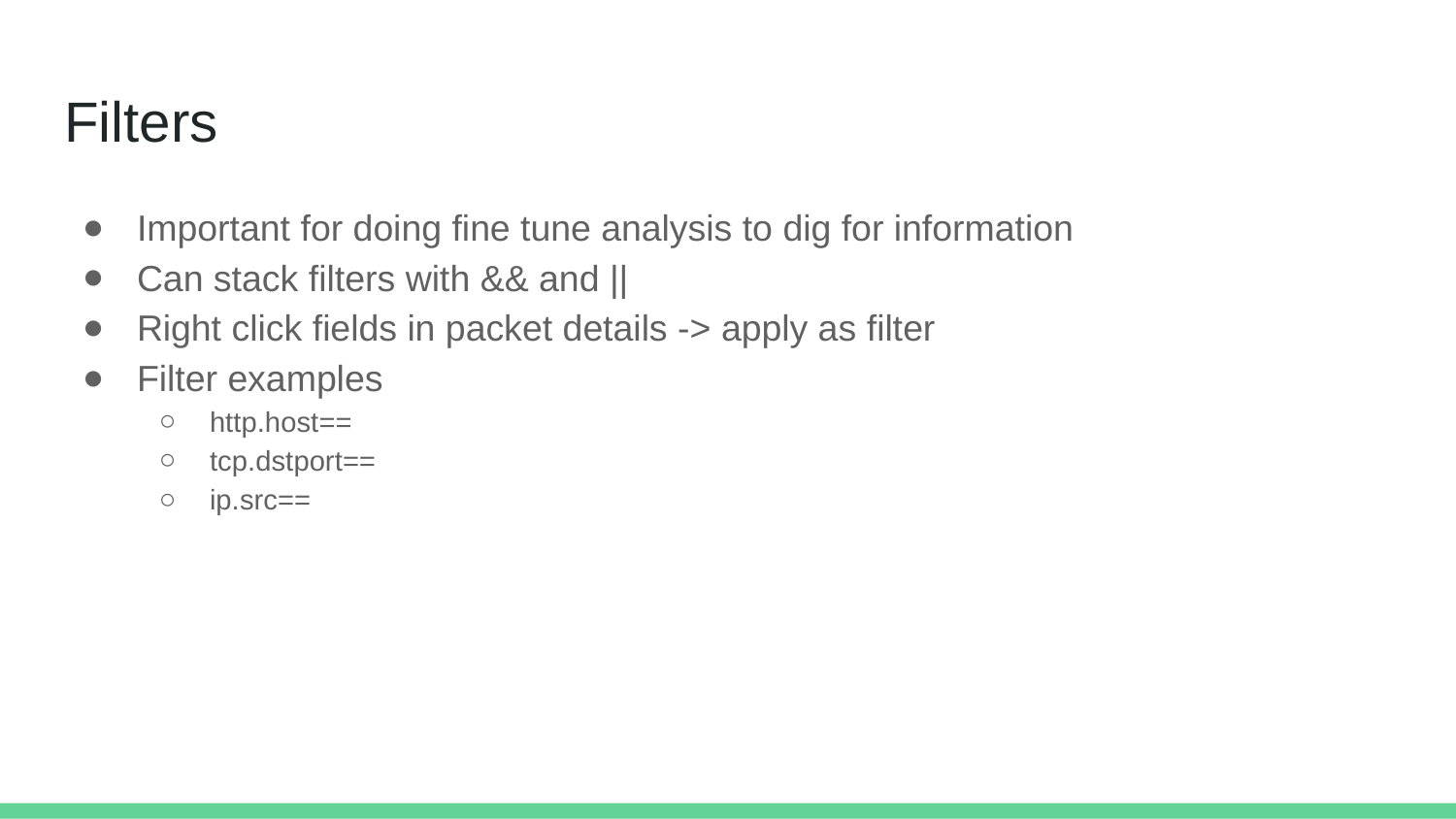

# Filters
Important for doing fine tune analysis to dig for information
Can stack filters with && and ||
Right click fields in packet details -> apply as filter
Filter examples
http.host==
tcp.dstport==
ip.src==